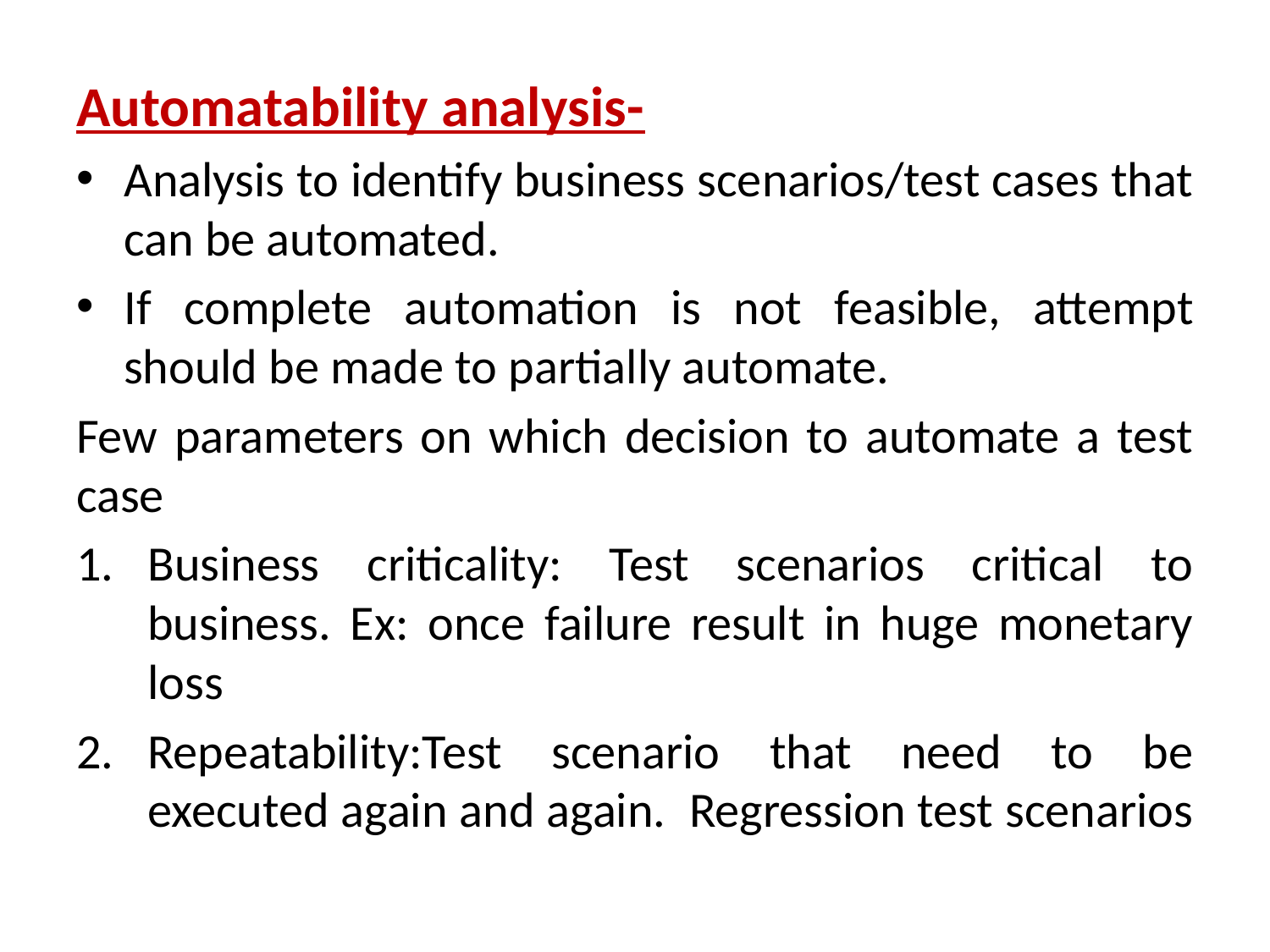

Automatability analysis-
Analysis to identify business scenarios/test cases that can be automated.
If complete automation is not feasible, attempt should be made to partially automate.
Few parameters on which decision to automate a test case
Business criticality: Test scenarios critical to business. Ex: once failure result in huge monetary loss
Repeatability:Test scenario that need to be executed again and again.  Regression test scenarios